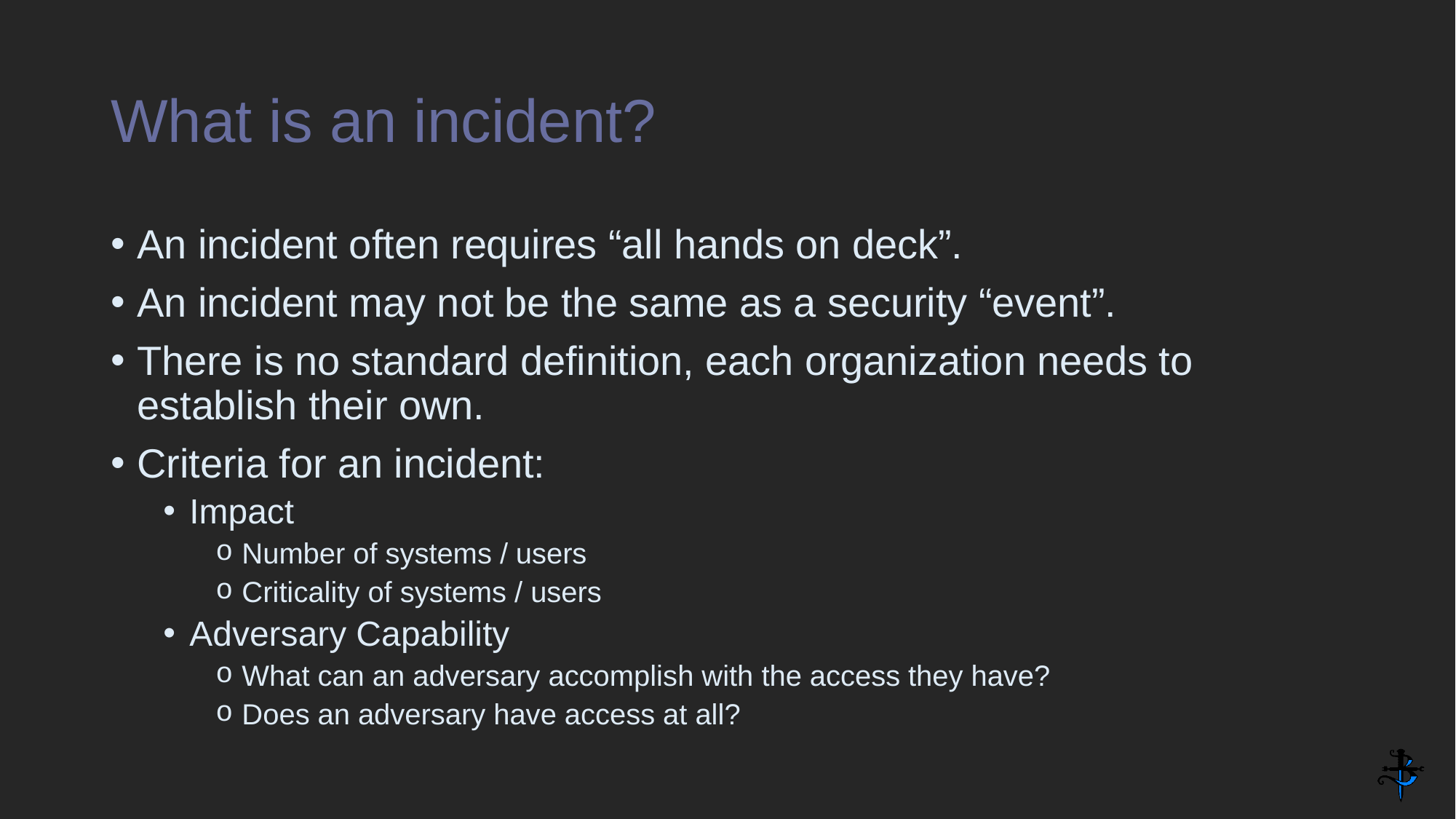

# What is an incident?
An incident often requires “all hands on deck”.
An incident may not be the same as a security “event”.
There is no standard definition, each organization needs to establish their own.
Criteria for an incident:
Impact
Number of systems / users
Criticality of systems / users
Adversary Capability
What can an adversary accomplish with the access they have?
Does an adversary have access at all?